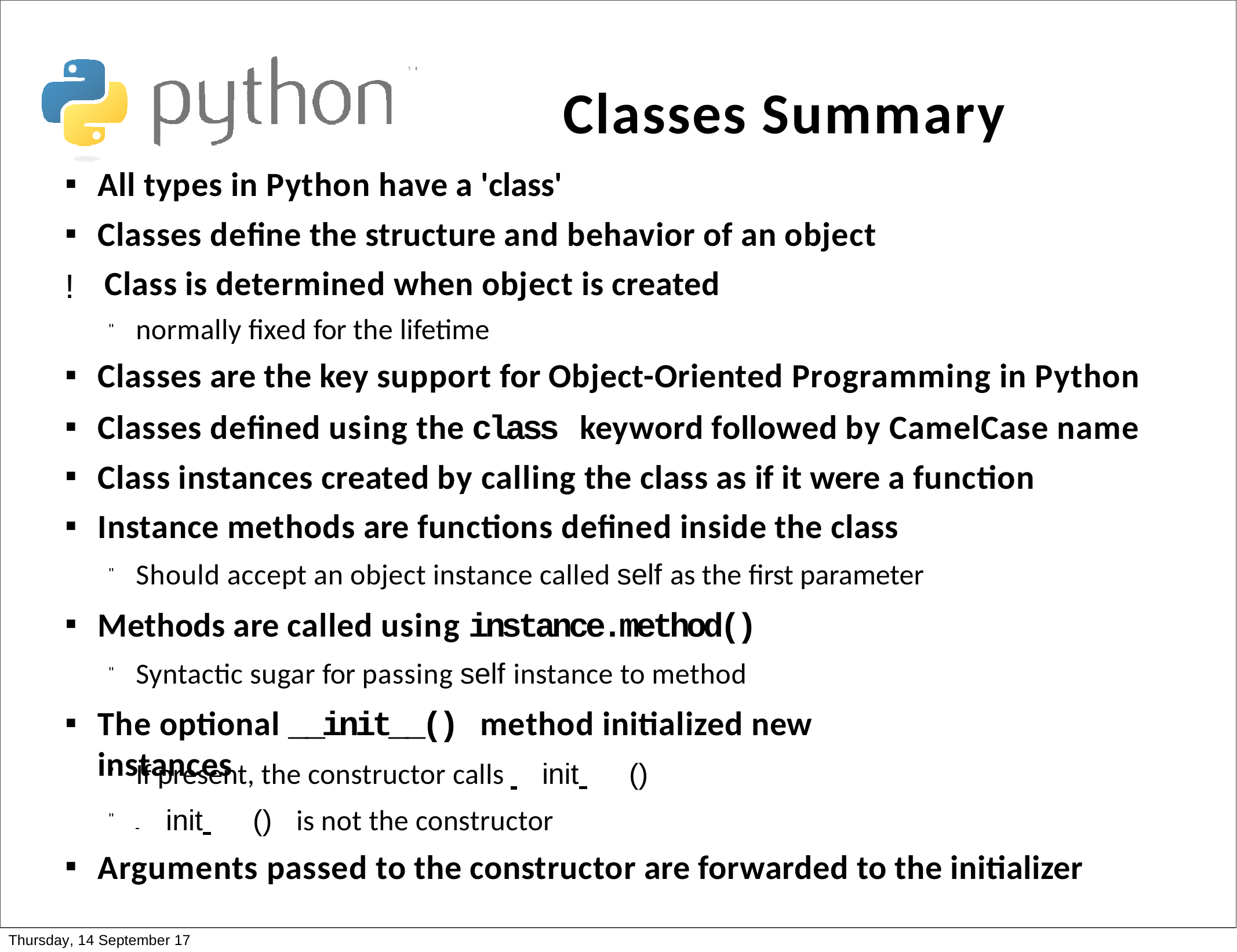

Classes Summary

All types in Python have a 'class'
Classes define the structure and behavior of an object
Class is determined when object is created
!
normally fixed for the lifetime
"
Classes are the key support for Object-Oriented Programming in Python
Classes defined using the class keyword followed by CamelCase name
Class instances created by calling the class as if it were a function
Instance methods are functions defined inside the class
Should accept an object instance called self as the first parameter
"
Methods are called using instance.method()
Syntactic sugar for passing self instance to method
"
The optional __init__() method initialized new instances
If present, the constructor calls  	init 	()
 	init 	()	is not the constructor
"
"
Arguments passed to the constructor are forwarded to the initializer
Thursday, 14 September 17